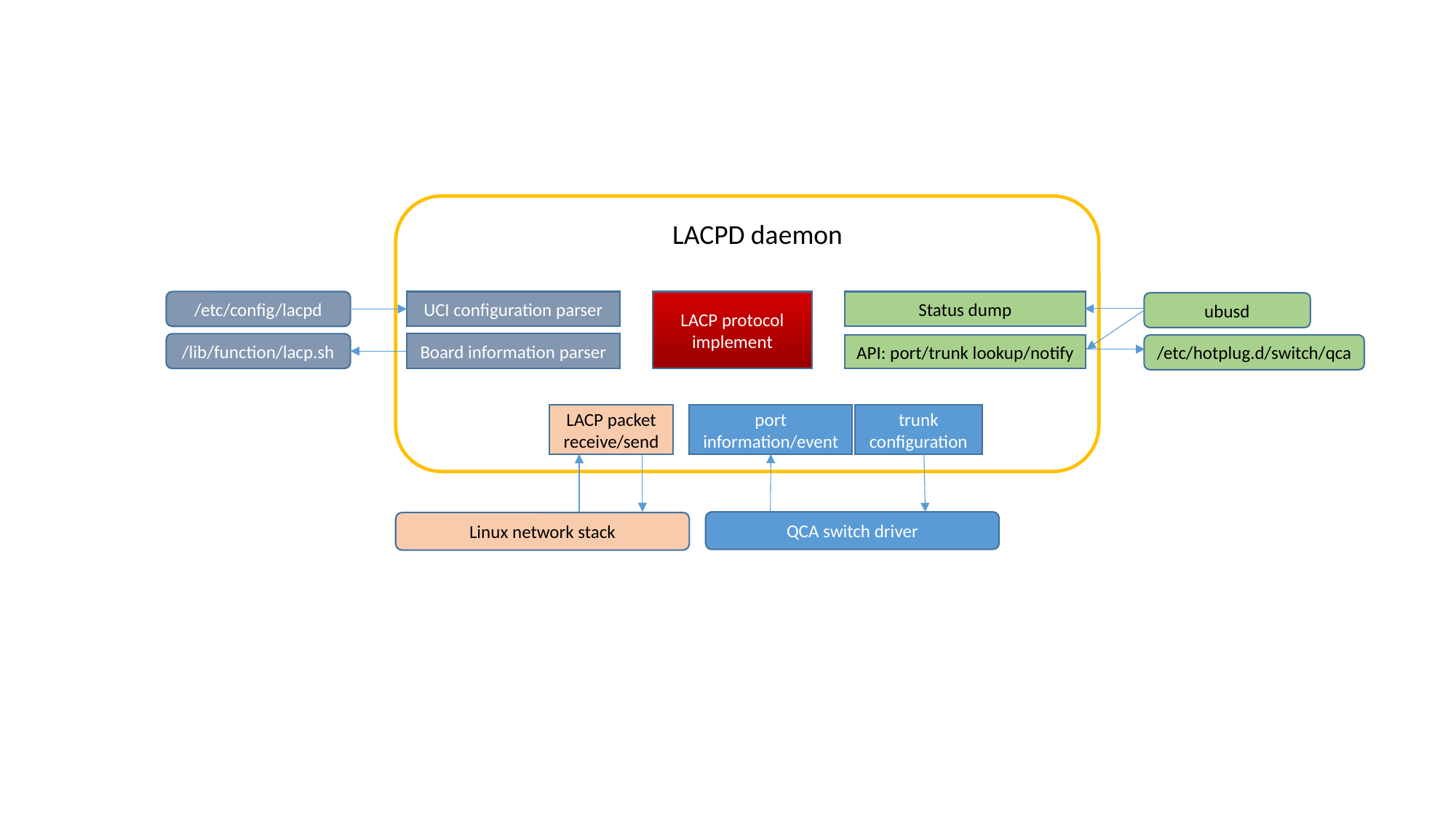

LACPD daemon
/etc/config/lacpd
UCI configuration parser
LACP protocol implement
Status dump
ubusd
/lib/function/lacp.sh
Board information parser
API: port/trunk lookup/notify
/etc/hotplug.d/switch/qca
LACP packet receive/send
port information/event
trunk configuration
QCA switch driver
Linux network stack